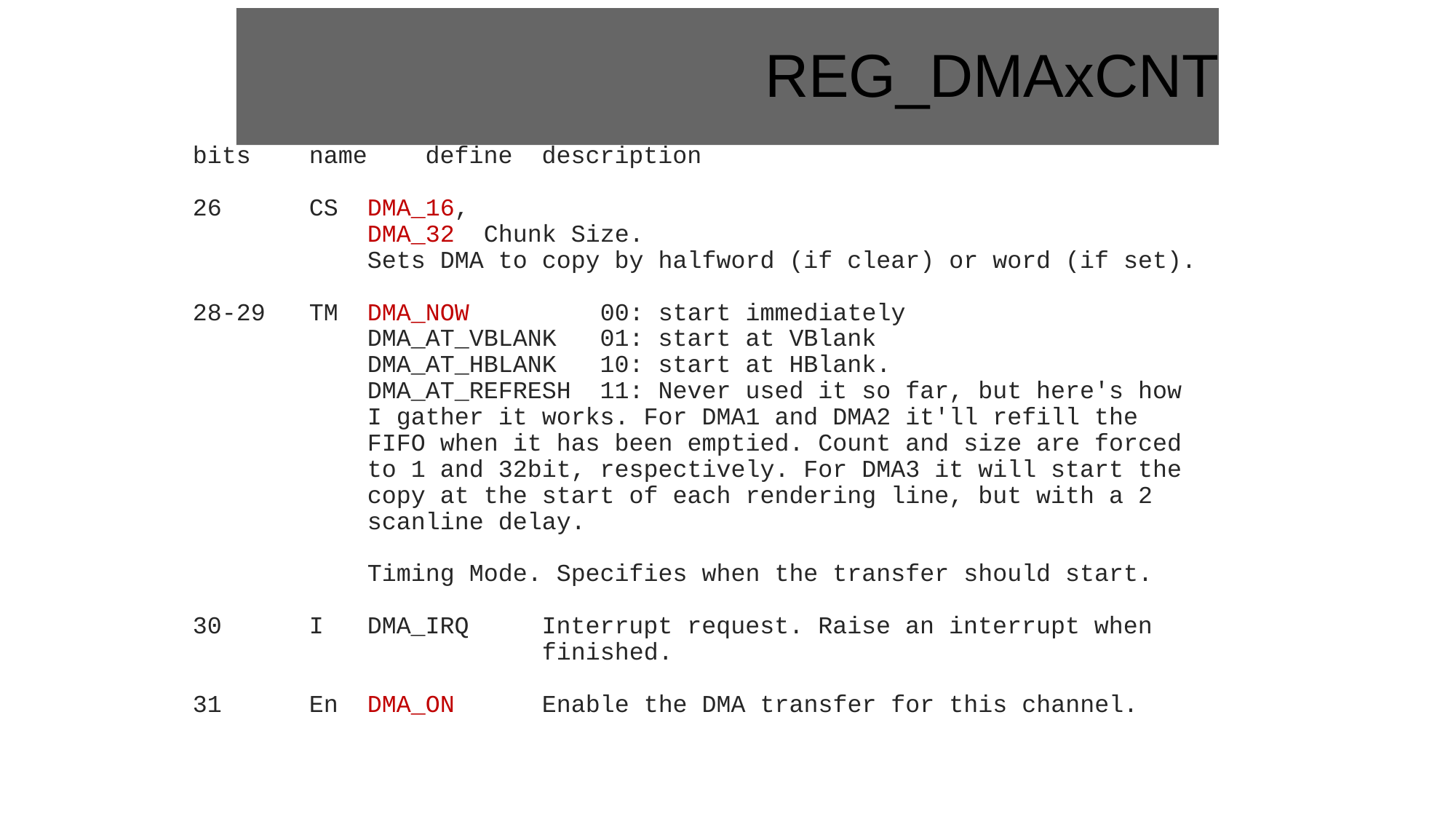

# REG_DMAxCNT
bits    name    define  description

26      CS  DMA_16,
            DMA_32  Chunk Size.
            Sets DMA to copy by halfword (if clear) or word (if set).

28-29   TM  DMA_NOW         00: start immediately
            DMA_AT_VBLANK   01: start at VBlank
            DMA_AT_HBLANK   10: start at HBlank.
            DMA_AT_REFRESH  11: Never used it so far, but here's how
            I gather it works. For DMA1 and DMA2 it'll refill the
            FIFO when it has been emptied. Count and size are forced
            to 1 and 32bit, respectively. For DMA3 it will start the
            copy at the start of each rendering line, but with a 2
            scanline delay.

            Timing Mode. Specifies when the transfer should start.

30      I   DMA_IRQ     Interrupt request. Raise an interrupt when
                        finished.

31      En  DMA_ON      Enable the DMA transfer for this channel.